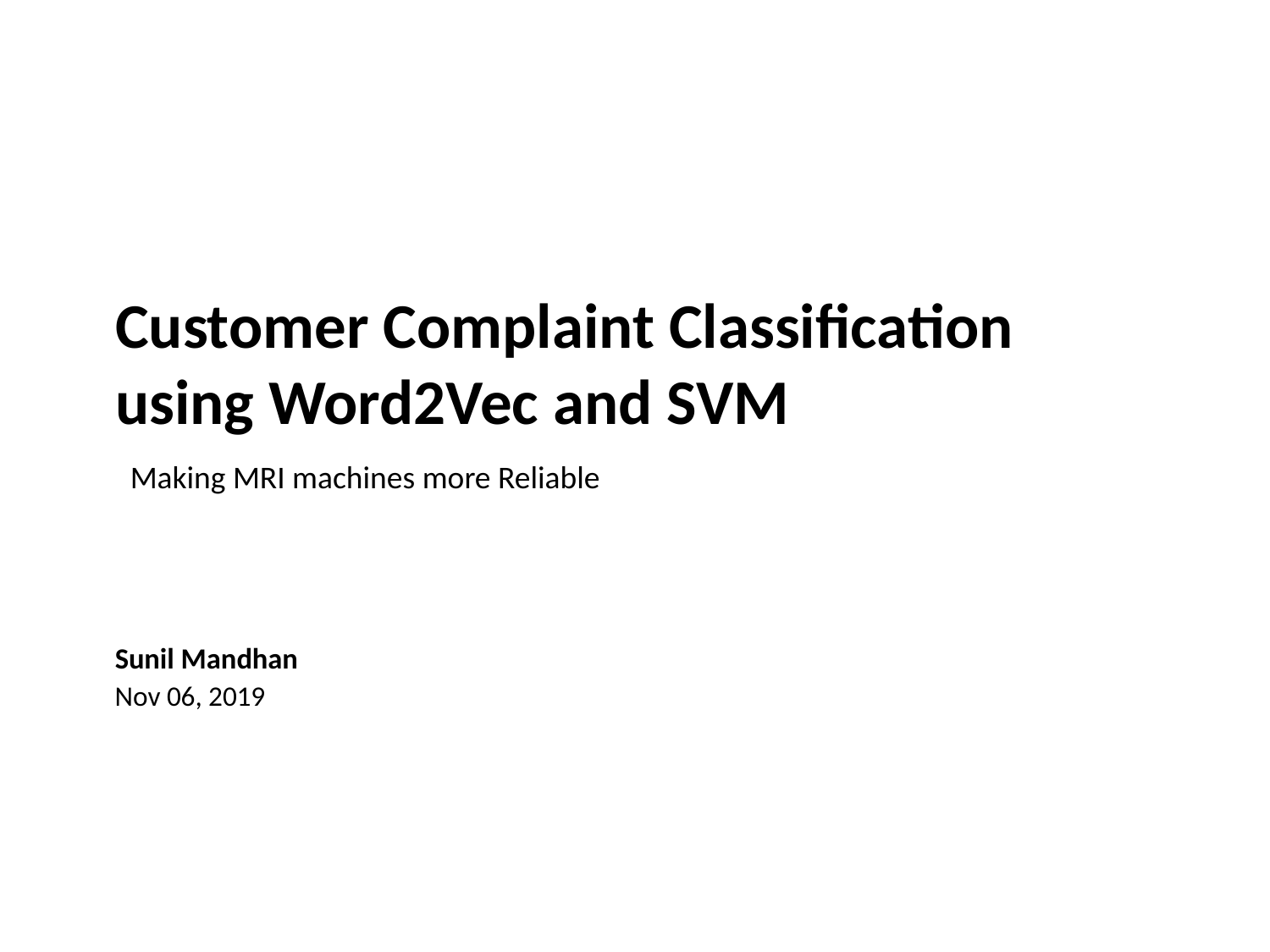

Customer Complaint Classification using Word2Vec and SVM
Making MRI machines more Reliable
Sunil Mandhan
Nov 06, 2019